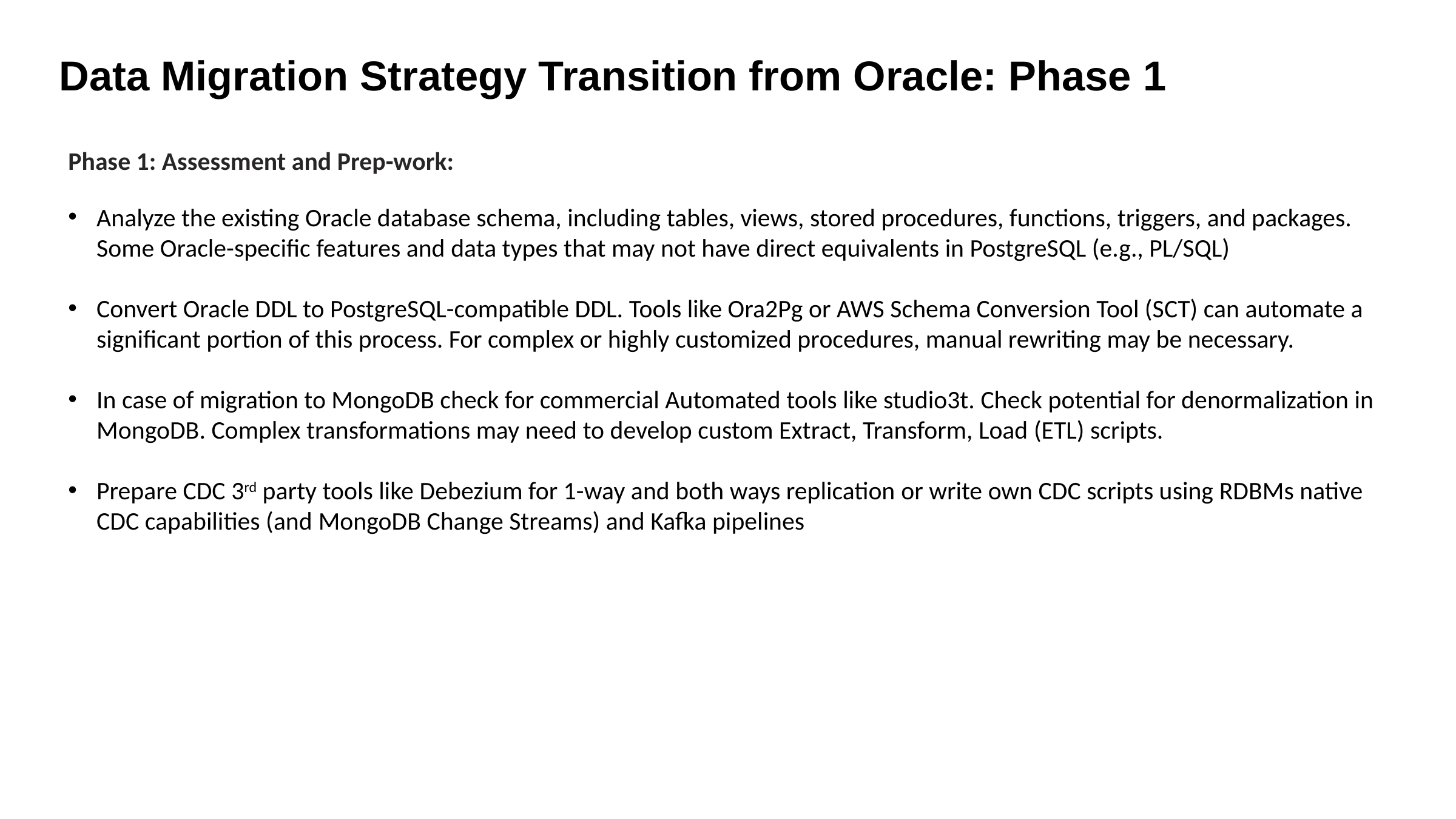

Data Migration Strategy Transition from Oracle: Phase 1
Phase 1: Assessment and Prep-work:

Analyze the existing Oracle database schema, including tables, views, stored procedures, functions, triggers, and packages. Some Oracle-specific features and data types that may not have direct equivalents in PostgreSQL (e.g., PL/SQL)

Convert Oracle DDL to PostgreSQL-compatible DDL. Tools like Ora2Pg or AWS Schema Conversion Tool (SCT) can automate a significant portion of this process. For complex or highly customized procedures, manual rewriting may be necessary.

In case of migration to MongoDB check for commercial Automated tools like studio3t. Check potential for denormalization in MongoDB. Complex transformations may need to develop custom Extract, Transform, Load (ETL) scripts.

Prepare CDC 3rd party tools like Debezium for 1-way and both ways replication or write own CDC scripts using RDBMs native CDC capabilities (and MongoDB Change Streams) and Kafka pipelines
Assessment & CDC Mirroring
Dual-Write & Validation
Cutover & Decommission